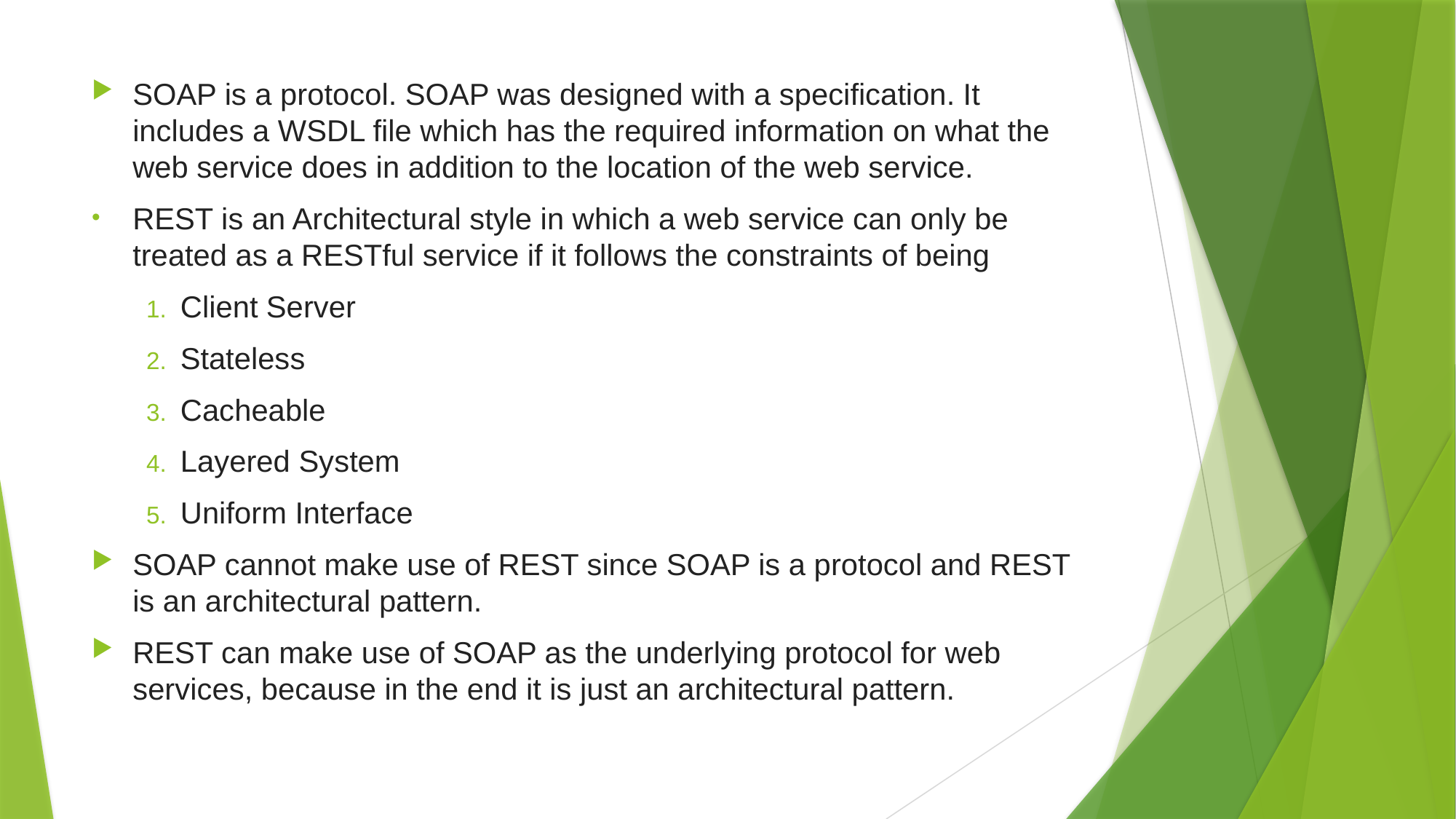

SOAP is a protocol. SOAP was designed with a specification. It includes a WSDL file which has the required information on what the web service does in addition to the location of the web service.
REST is an Architectural style in which a web service can only be treated as a RESTful service if it follows the constraints of being
Client Server
Stateless
Cacheable
Layered System
Uniform Interface
SOAP cannot make use of REST since SOAP is a protocol and REST is an architectural pattern.
REST can make use of SOAP as the underlying protocol for web services, because in the end it is just an architectural pattern.